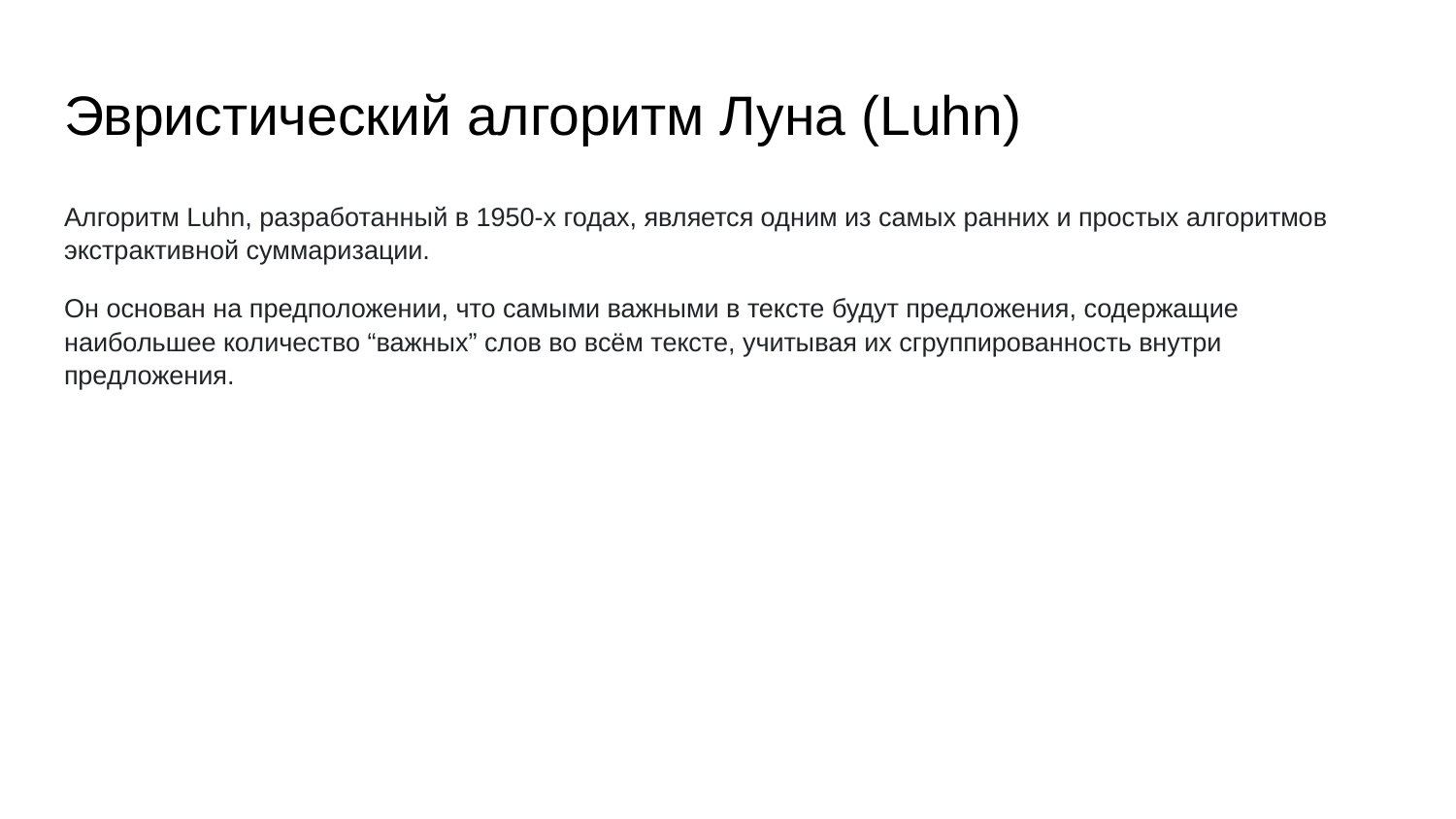

# Эвристический алгоритм Луна (Luhn)
Алгоритм Luhn, разработанный в 1950-х годах, является одним из самых ранних и простых алгоритмов экстрактивной суммаризации.
Он основан на предположении, что самыми важными в тексте будут предложения, содержащие наибольшее количество “важных” слов во всём тексте, учитывая их сгруппированность внутри предложения.